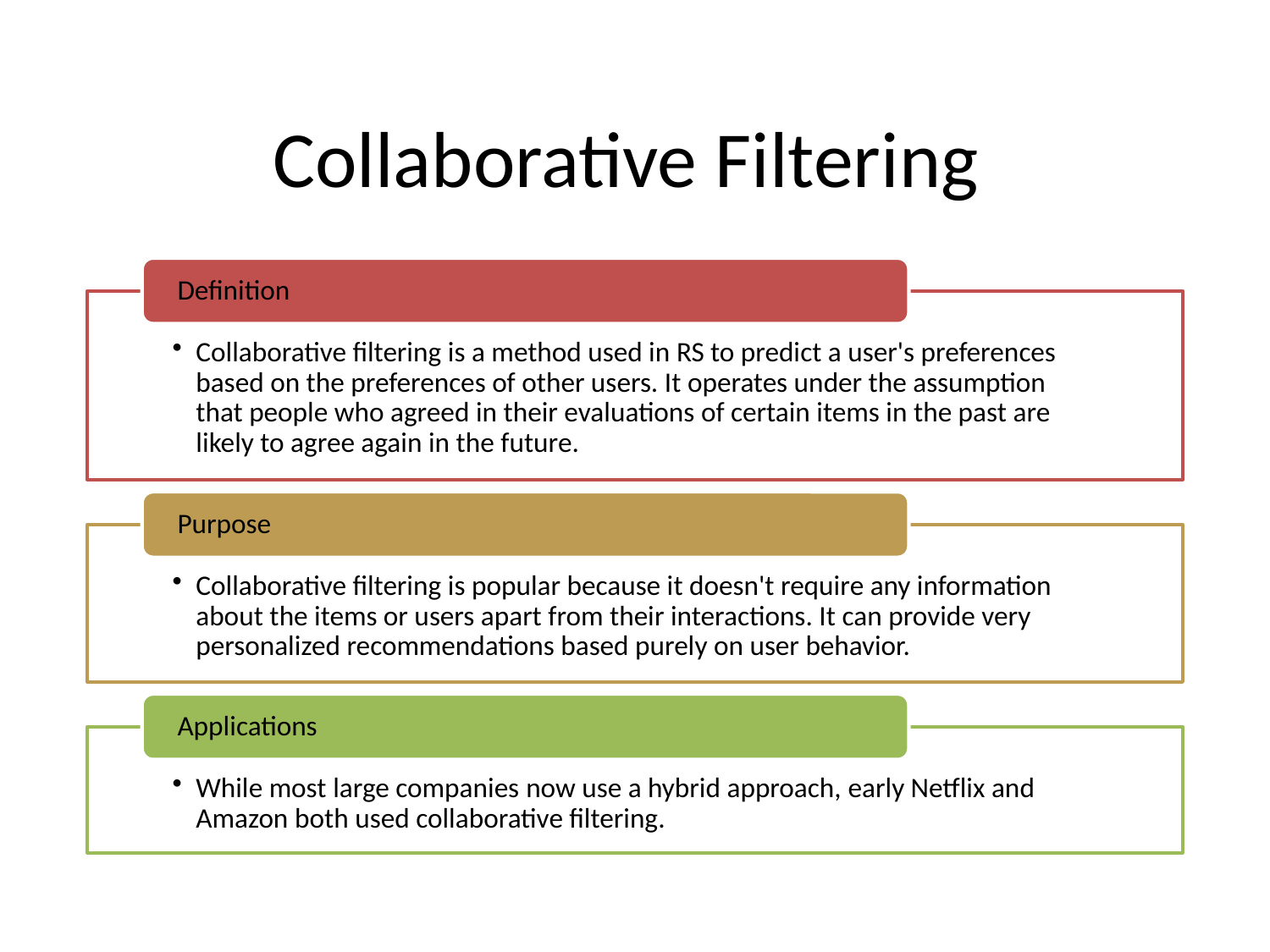

# Collaborative Filtering
Collaborative filtering is a method used in RS to predict a user's preferences based on the preferences of other users. It operates under the assumption that people who agreed in their evaluations of certain items in the past are likely to agree again in the future.
Definition
Collaborative filtering is popular because it doesn't require any information about the items or users apart from their interactions. It can provide very personalized recommendations based purely on user behavior.
Purpose
While most large companies now use a hybrid approach, early Netflix and Amazon both used collaborative filtering.
Applications